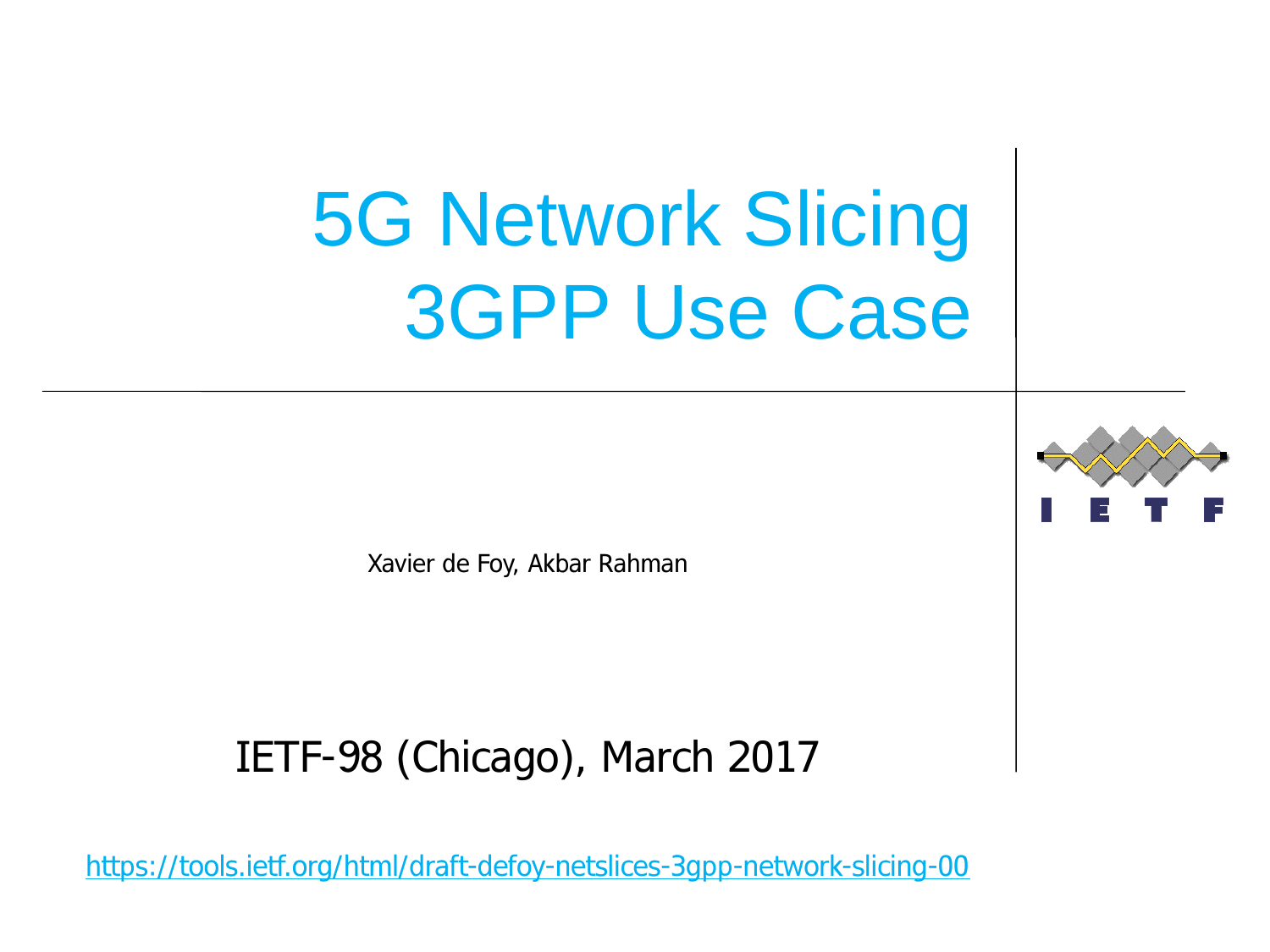

5G Network Slicing
3GPP Use Case
Xavier de Foy, Akbar Rahman
IETF-98 (Chicago), March 2017
https://tools.ietf.org/html/draft-defoy-netslices-3gpp-network-slicing-00